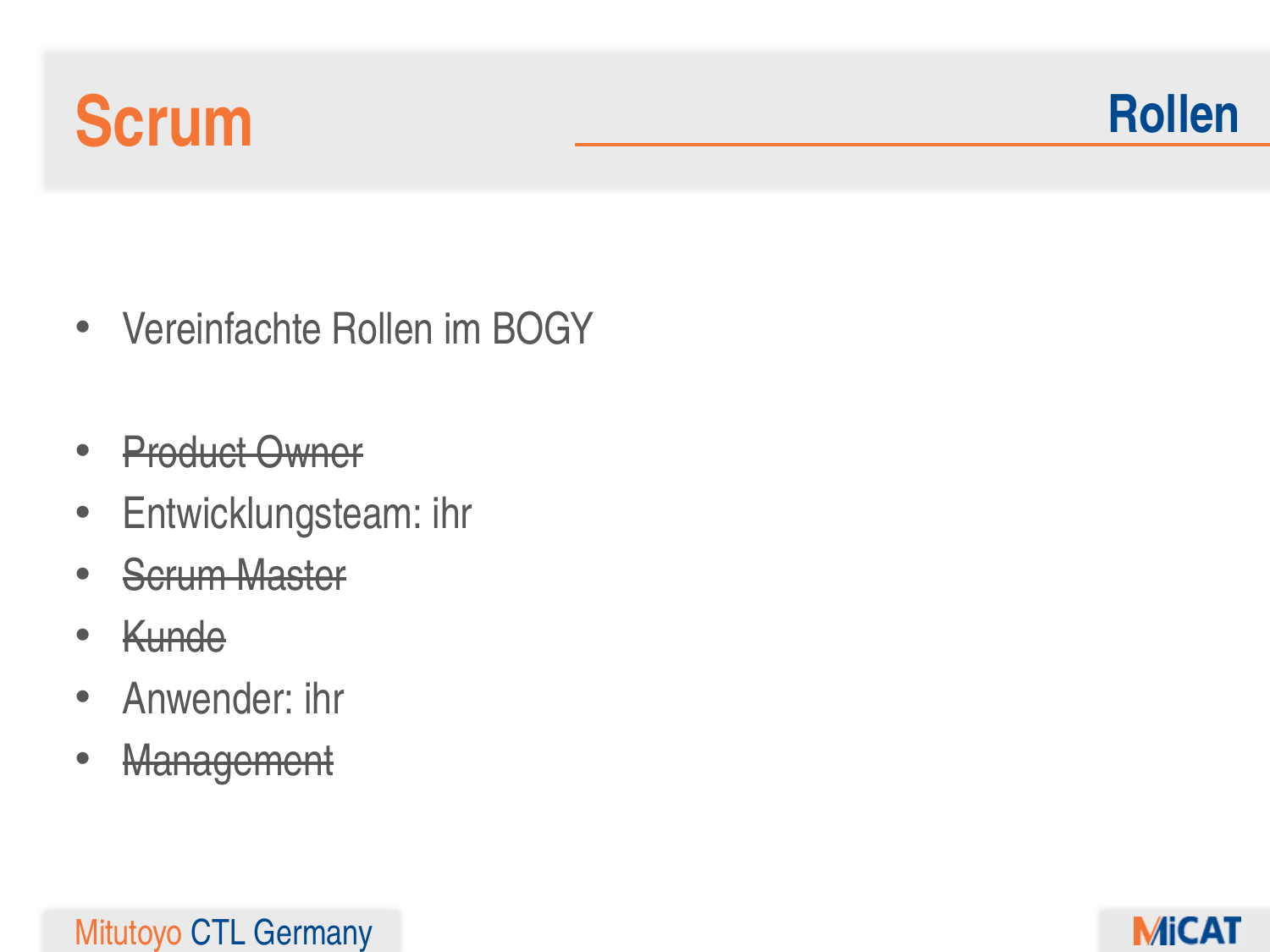

Scrum
Rollen

Vereinfachte Rollen im BOGY

Product Owner
Entwicklungsteam: ihr
Scrum Master
Kunde
Anwender: ihr
Management